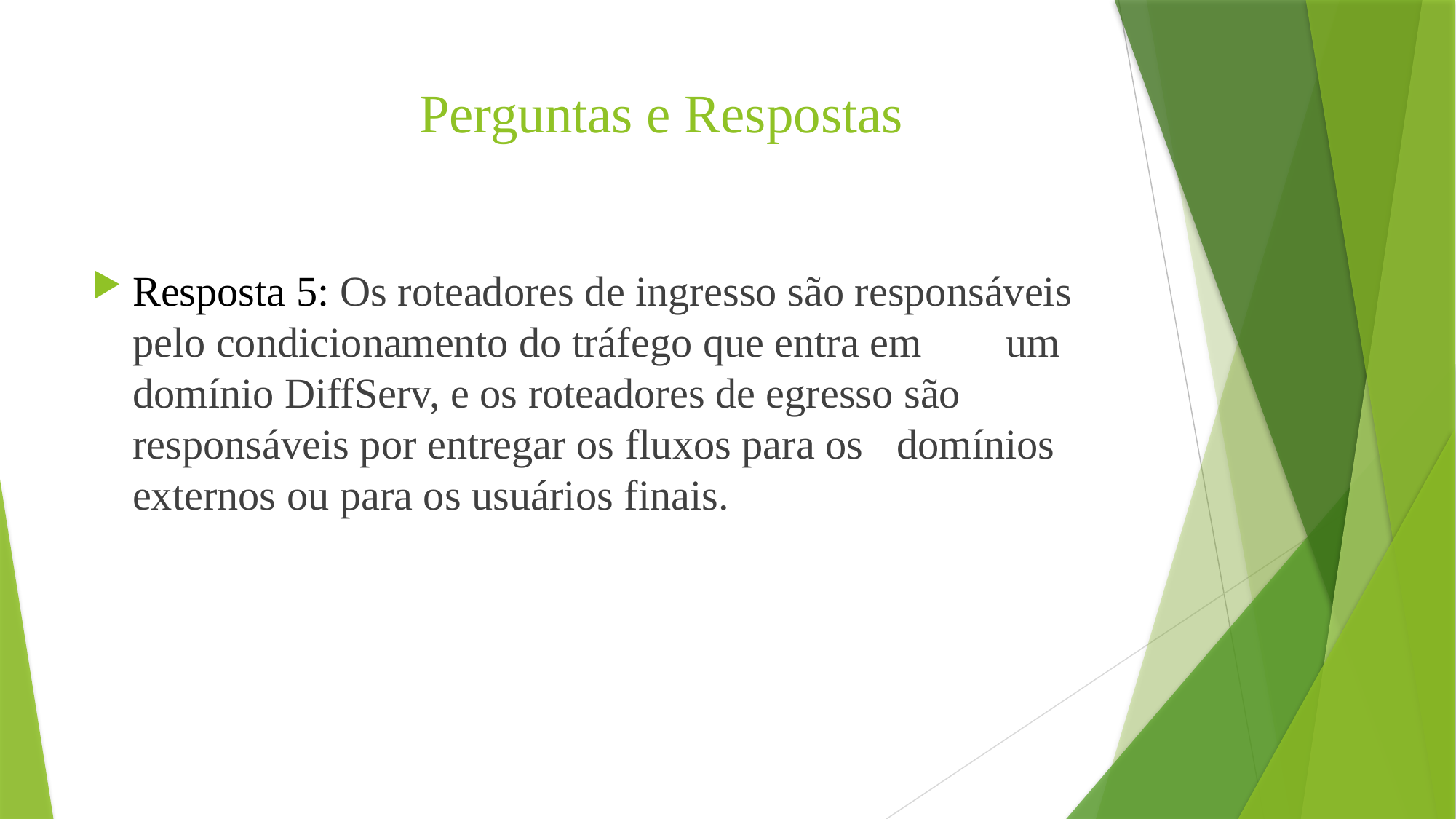

# Perguntas e Respostas
Resposta 5: Os roteadores de ingresso são responsáveis pelo condicionamento do tráfego que entra em 	um domínio DiffServ, e os roteadores de egresso são responsáveis por entregar os fluxos para os 	domínios externos ou para os usuários finais.